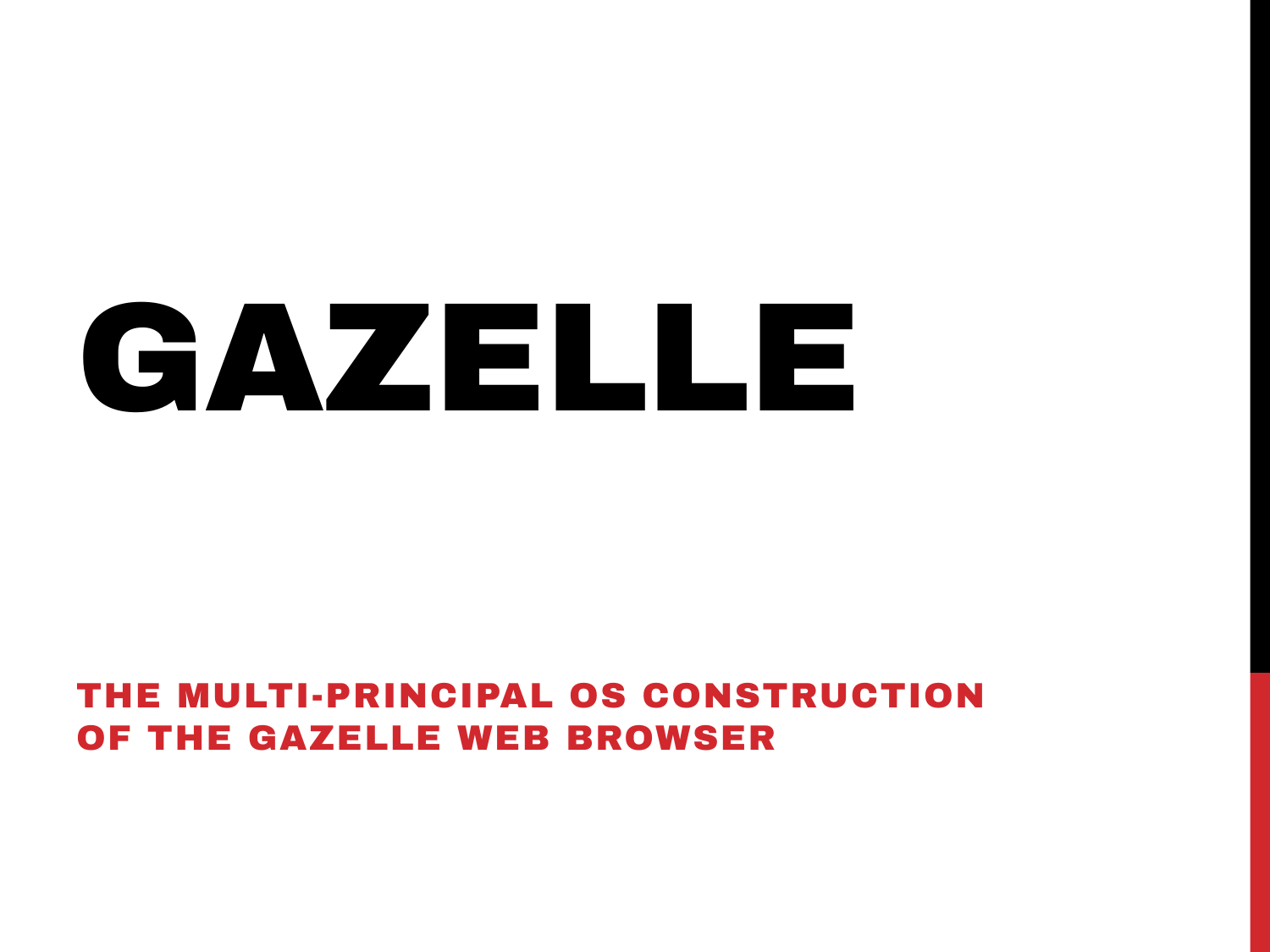

# Gazelle
The multi-principal os construction of the gazelle web browser